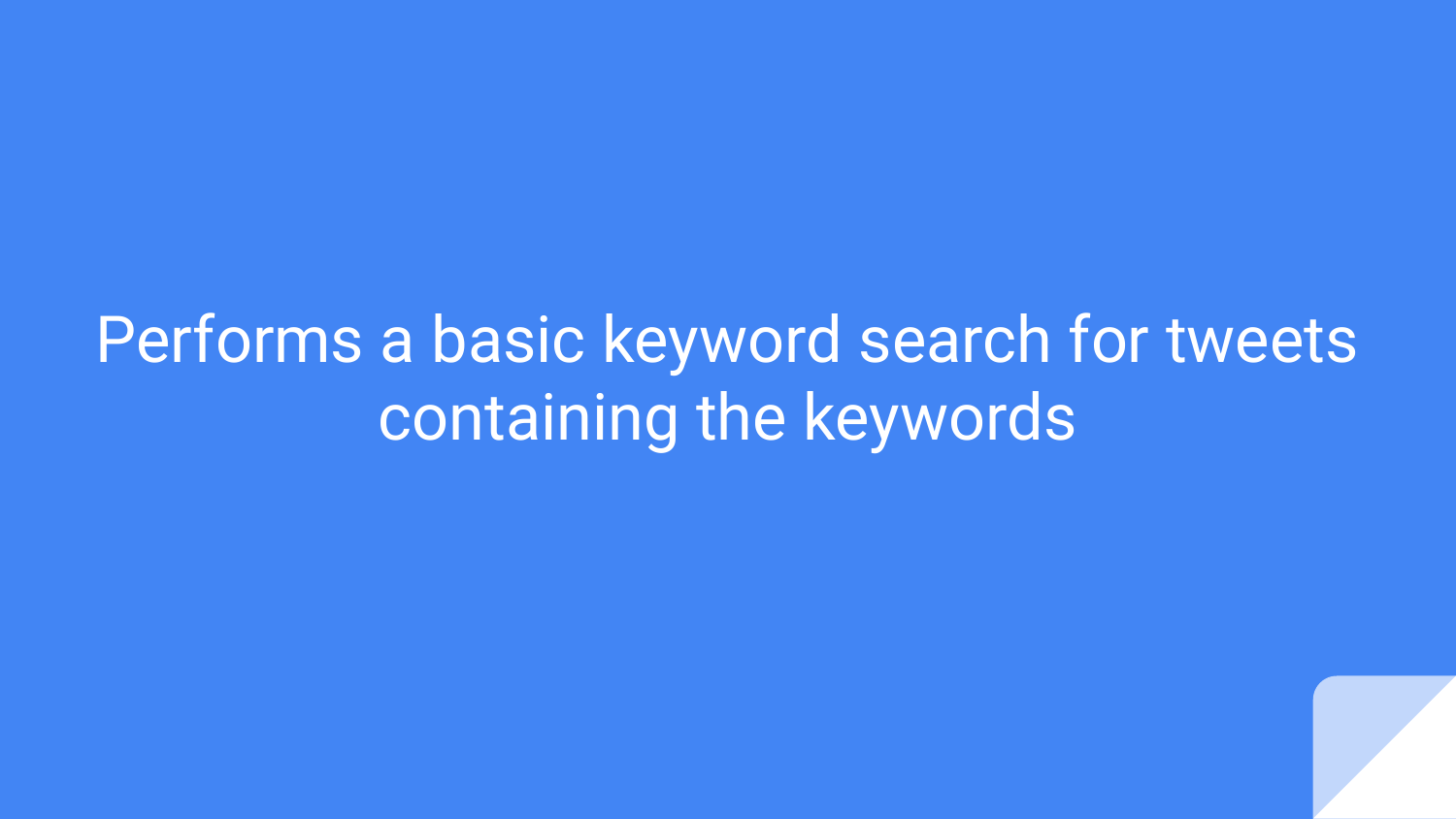

# Performs a basic keyword search for tweets containing the keywords